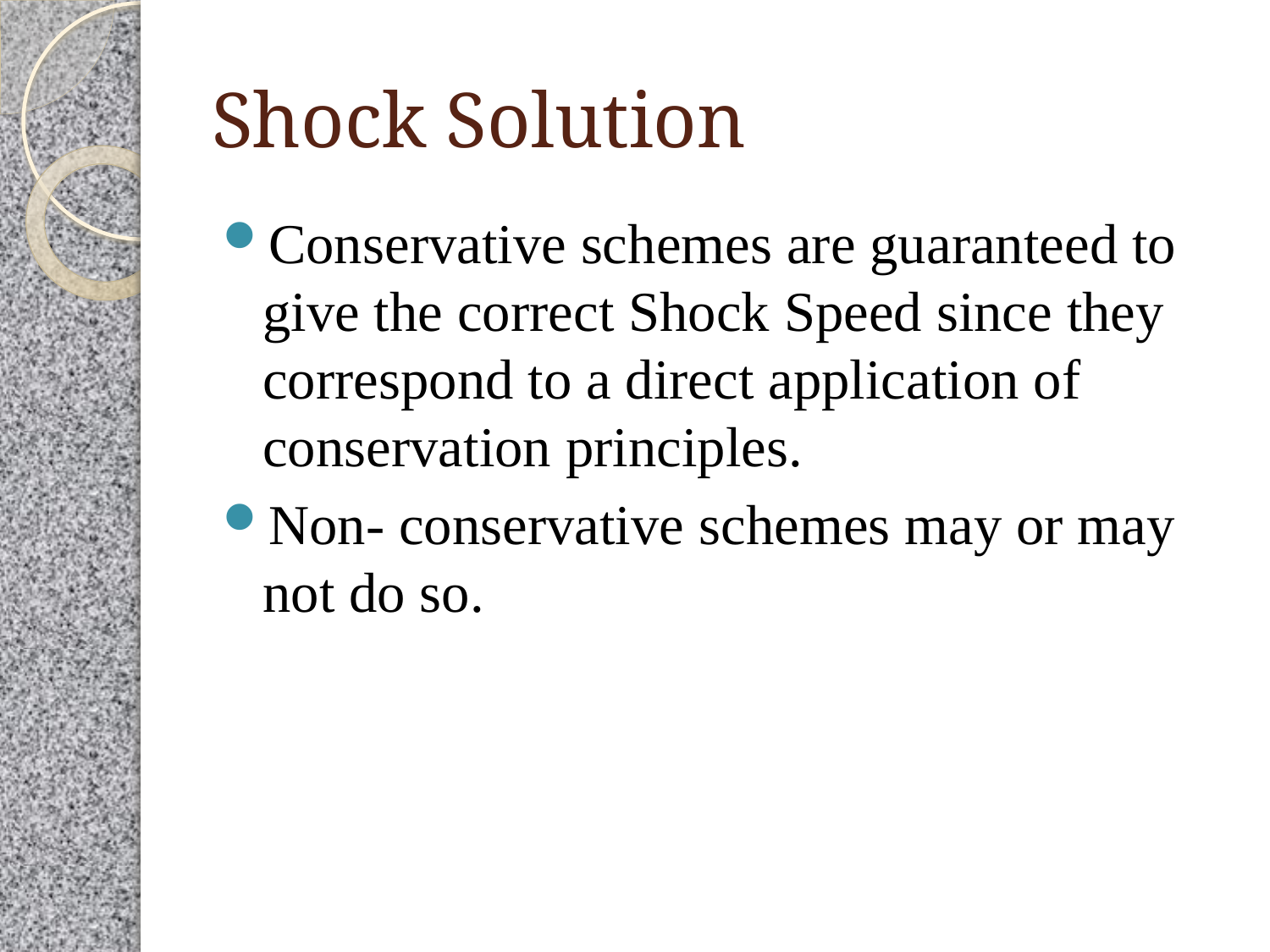

# Shock Solution
Conservative schemes are guaranteed to give the correct Shock Speed since they correspond to a direct application of conservation principles.
Non- conservative schemes may or may not do so.